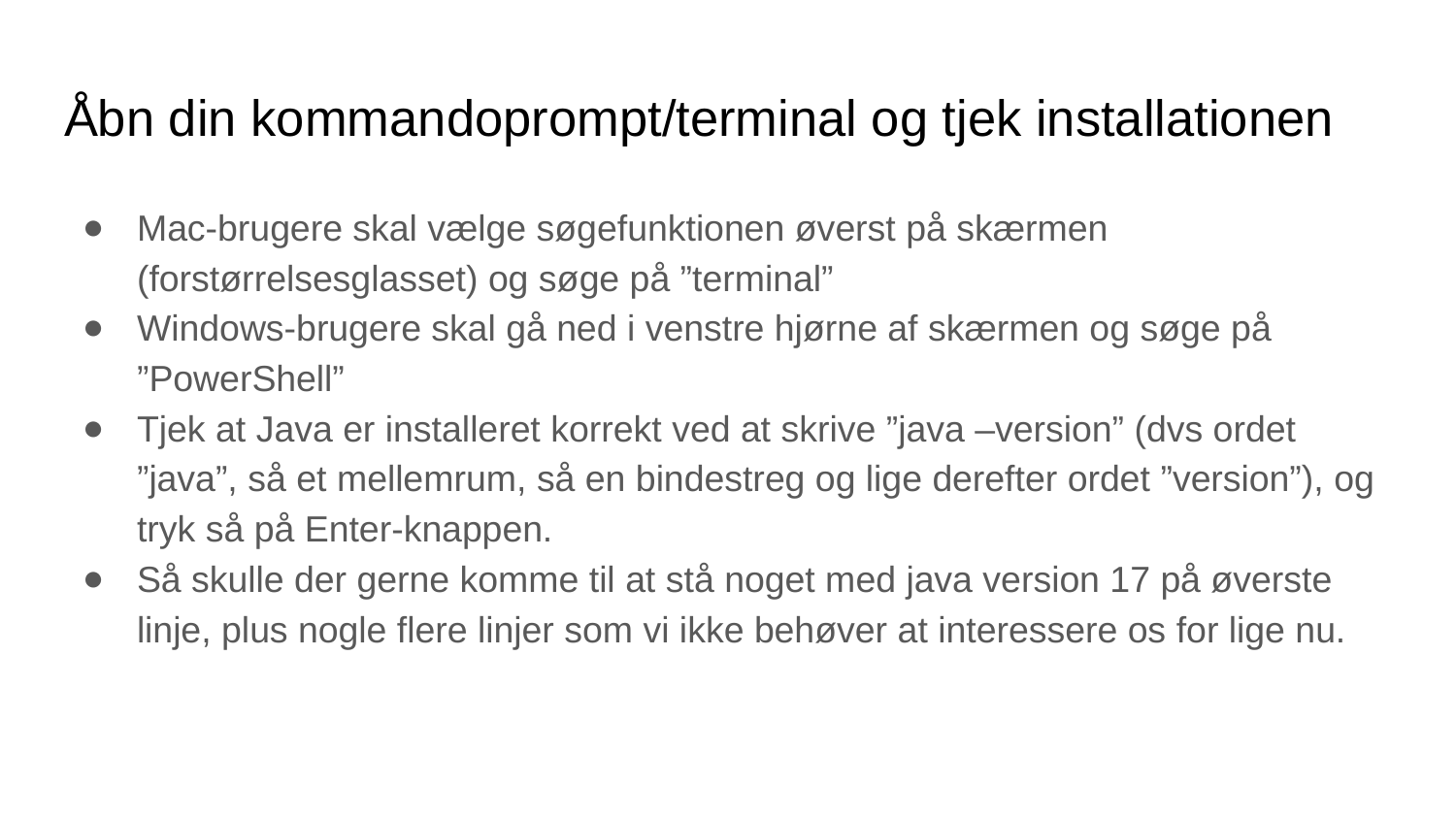

# Åbn din kommandoprompt/terminal og tjek installationen
Mac-brugere skal vælge søgefunktionen øverst på skærmen (forstørrelsesglasset) og søge på ”terminal”
Windows-brugere skal gå ned i venstre hjørne af skærmen og søge på ”PowerShell”
Tjek at Java er installeret korrekt ved at skrive ”java –version” (dvs ordet ”java”, så et mellemrum, så en bindestreg og lige derefter ordet ”version”), og tryk så på Enter-knappen.
Så skulle der gerne komme til at stå noget med java version 17 på øverste linje, plus nogle flere linjer som vi ikke behøver at interessere os for lige nu.